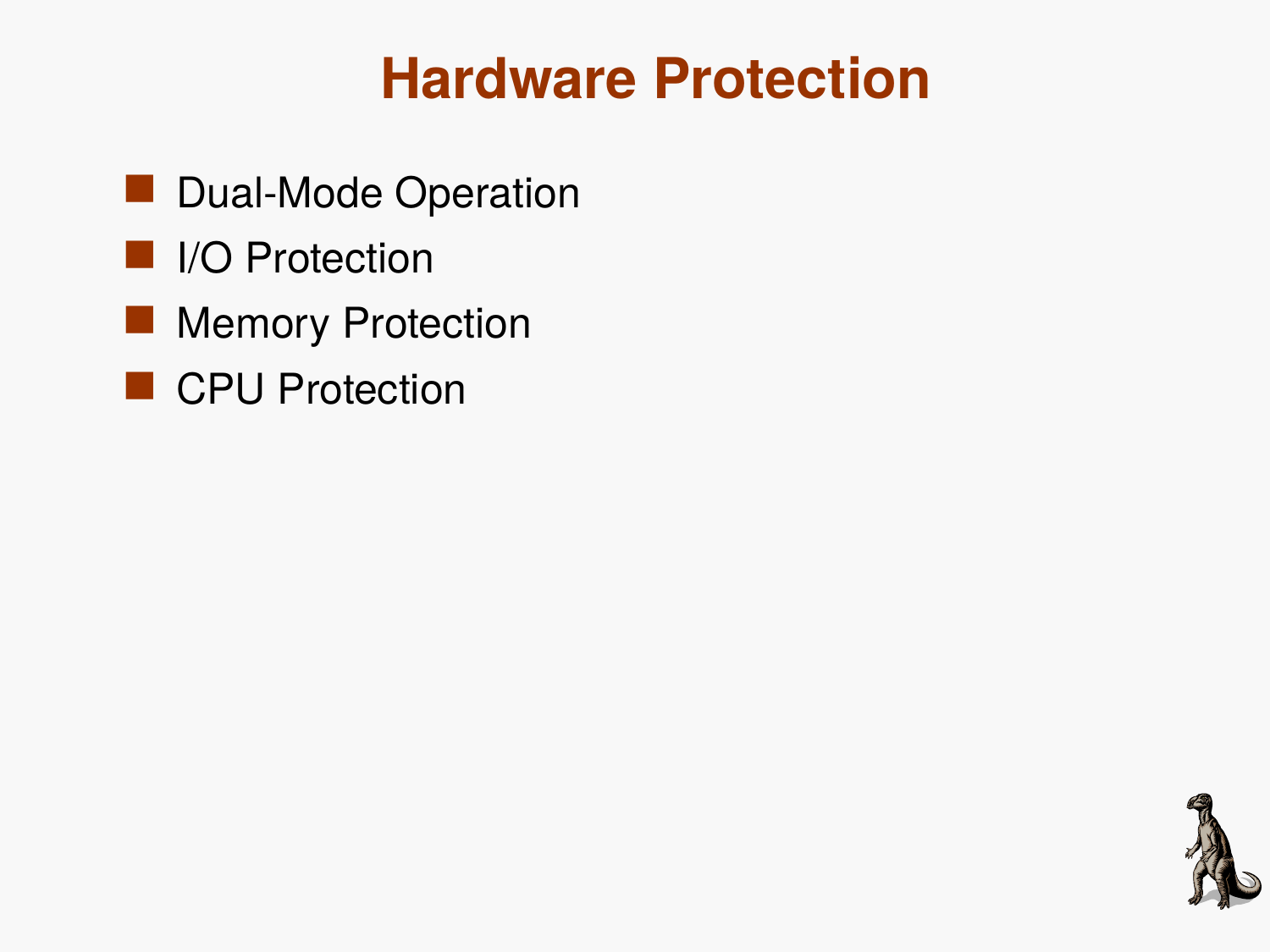

# Hardware Protection
Dual-Mode Operation
I/O Protection
Memory Protection
CPU Protection